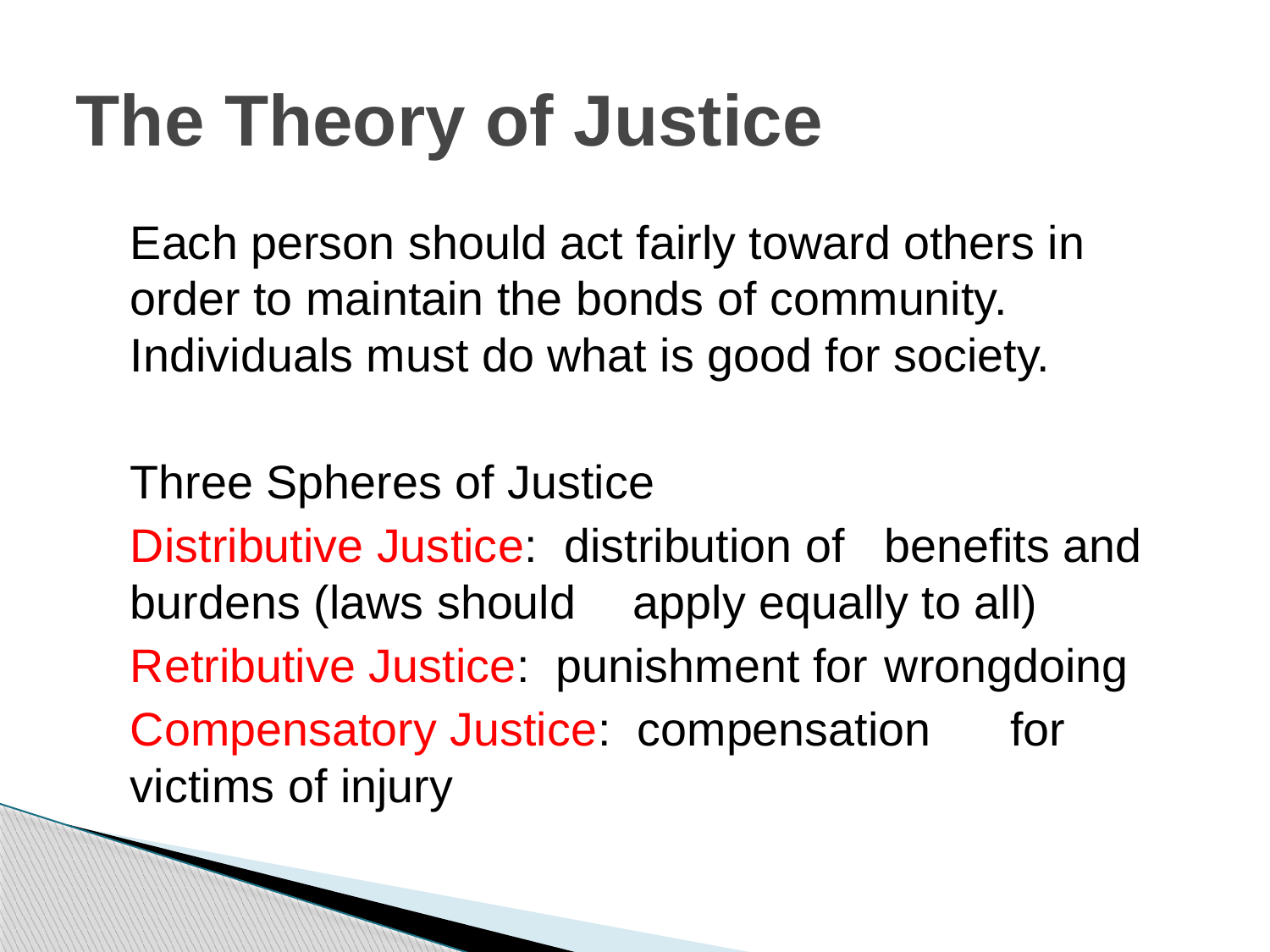

# The Theory of Justice
	Each person should act fairly toward others in order to maintain the bonds of community.  Individuals must do what is good for society.

		Three Spheres of Justice
			Distributive Justice:  distribution of 		benefits and burdens (laws should 			apply equally to all)
			Retributive Justice:  punishment for 		wrongdoing
			Compensatory Justice:  compensation 		for victims of injury